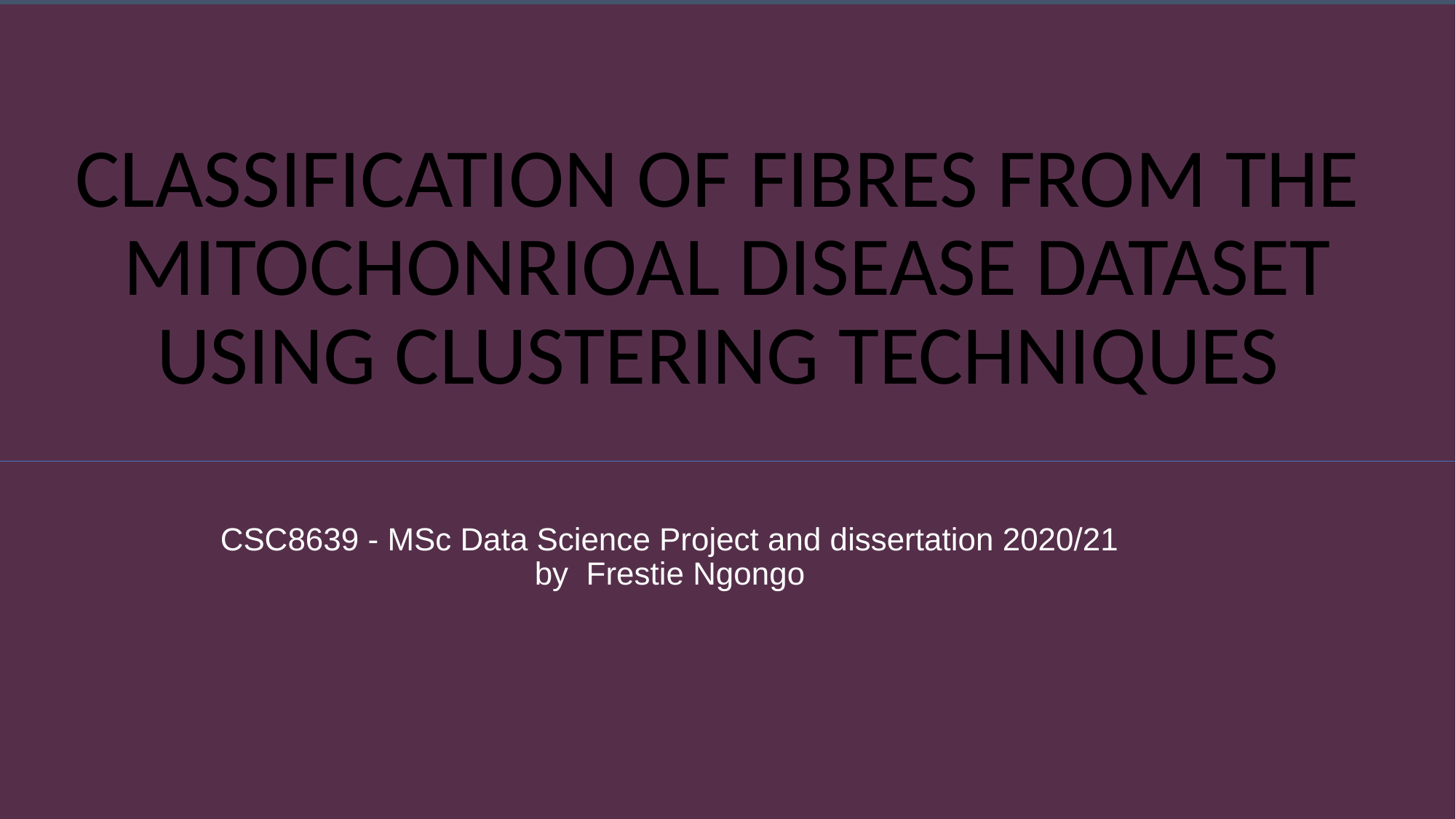

# CLASSIFICATION OF FIBRES FROM THE  MITOCHONRIOAL DISEASE DATASET USING CLUSTERING TECHNIQUES
CSC8639 - MSc Data Science Project and dissertation 2020/21
by  Frestie Ngongo